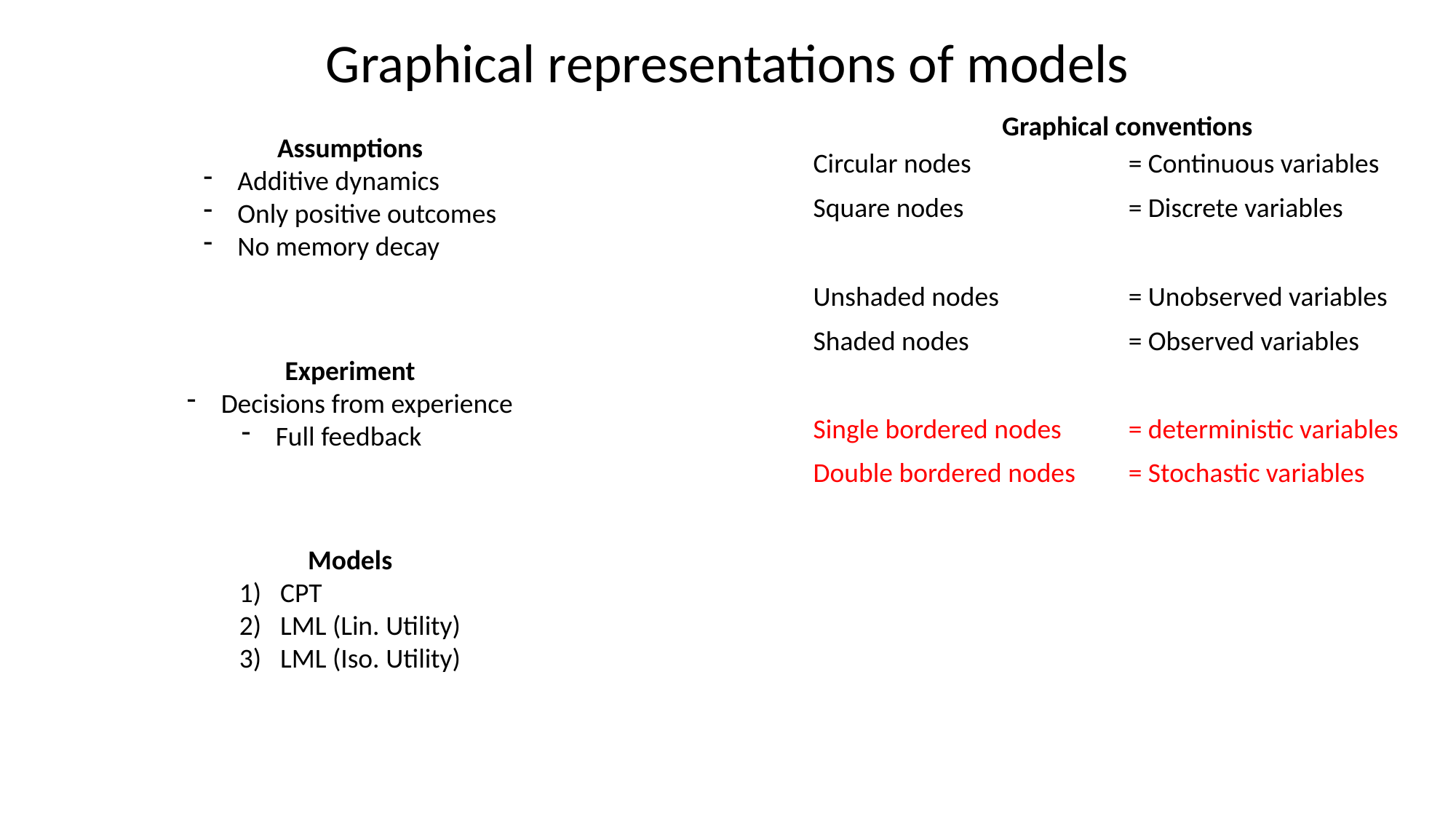

Graphical representations of models
|  |  |
| --- | --- |
| Circular nodes | = Continuous variables |
| Square nodes | = Discrete variables |
|  |  |
| Unshaded nodes | = Unobserved variables |
| Shaded nodes | = Observed variables |
|  |  |
| Single bordered nodes | = deterministic variables |
| Double bordered nodes | = Stochastic variables |
Graphical conventions
Assumptions
Additive dynamics
Only positive outcomes
No memory decay
Experiment
Decisions from experience
Full feedback
Models
CPT
LML (Lin. Utility)
LML (Iso. Utility)